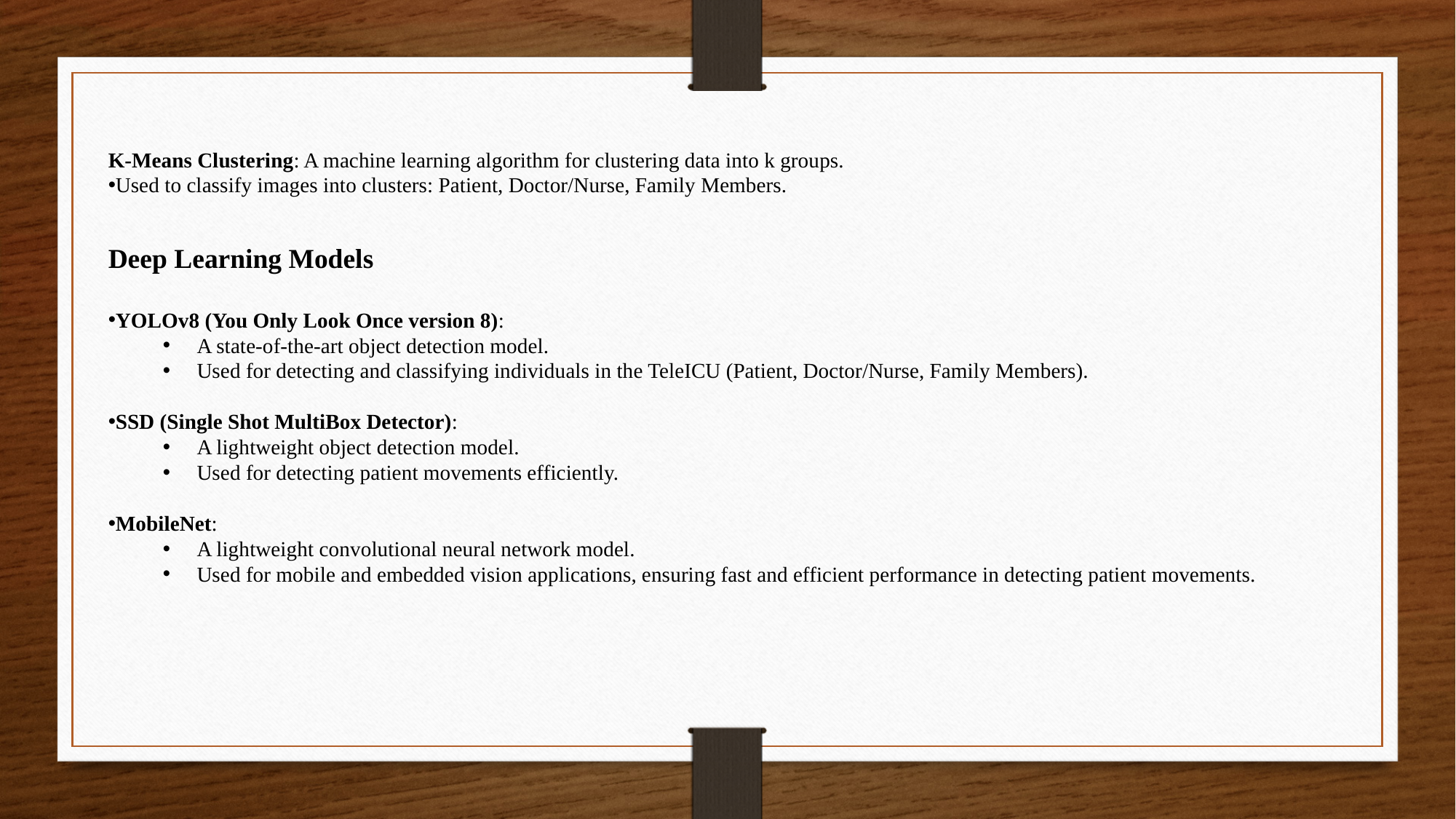

K-Means Clustering: A machine learning algorithm for clustering data into k groups.
Used to classify images into clusters: Patient, Doctor/Nurse, Family Members.

Deep Learning Models

YOLOv8 (You Only Look Once version 8):
A state-of-the-art object detection model.
Used for detecting and classifying individuals in the TeleICU (Patient, Doctor/Nurse, Family Members).

SSD (Single Shot MultiBox Detector):
A lightweight object detection model.
Used for detecting patient movements efficiently.

MobileNet:
A lightweight convolutional neural network model.
Used for mobile and embedded vision applications, ensuring fast and efficient performance in detecting patient movements.